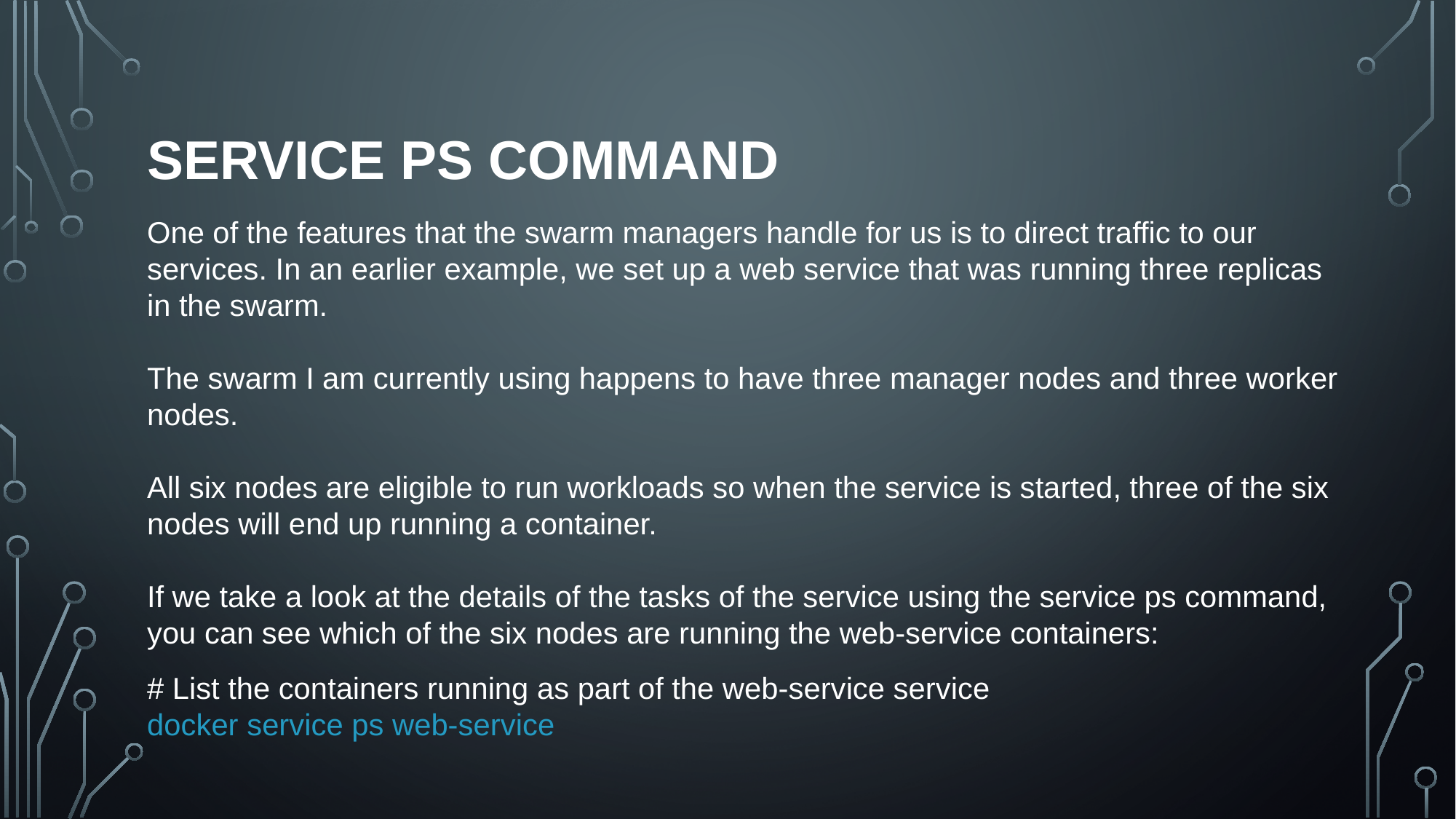

# Service ps command
One of the features that the swarm managers handle for us is to direct traffic to our services. In an earlier example, we set up a web service that was running three replicas in the swarm.

The swarm I am currently using happens to have three manager nodes and three worker nodes.

All six nodes are eligible to run workloads so when the service is started, three of the six nodes will end up running a container.

If we take a look at the details of the tasks of the service using the service ps command, you can see which of the six nodes are running the web-service containers:

# List the containers running as part of the web-service service
docker service ps web-service